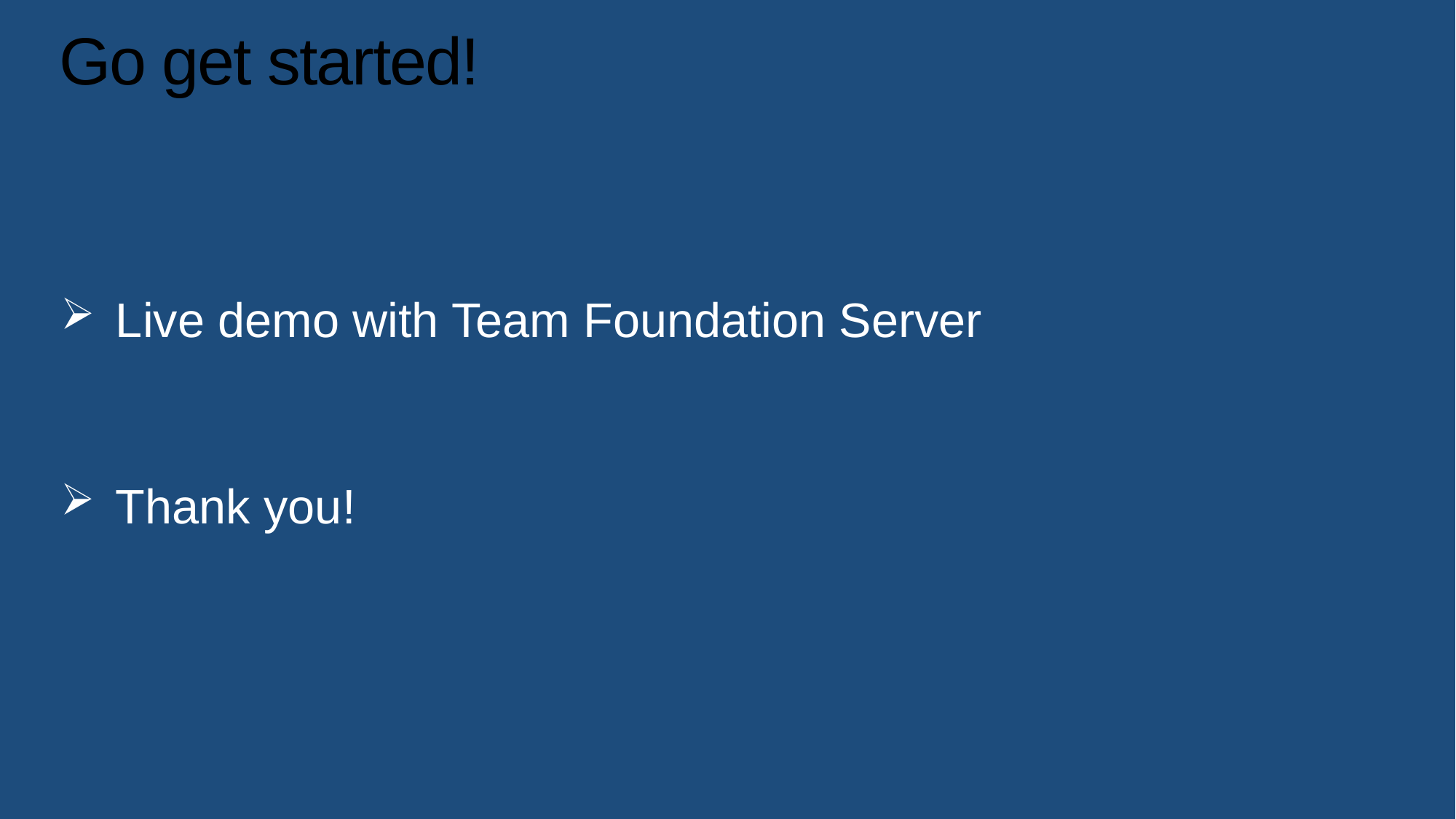

# Go get started!

Live demo with Team Foundation Server

Thank you!